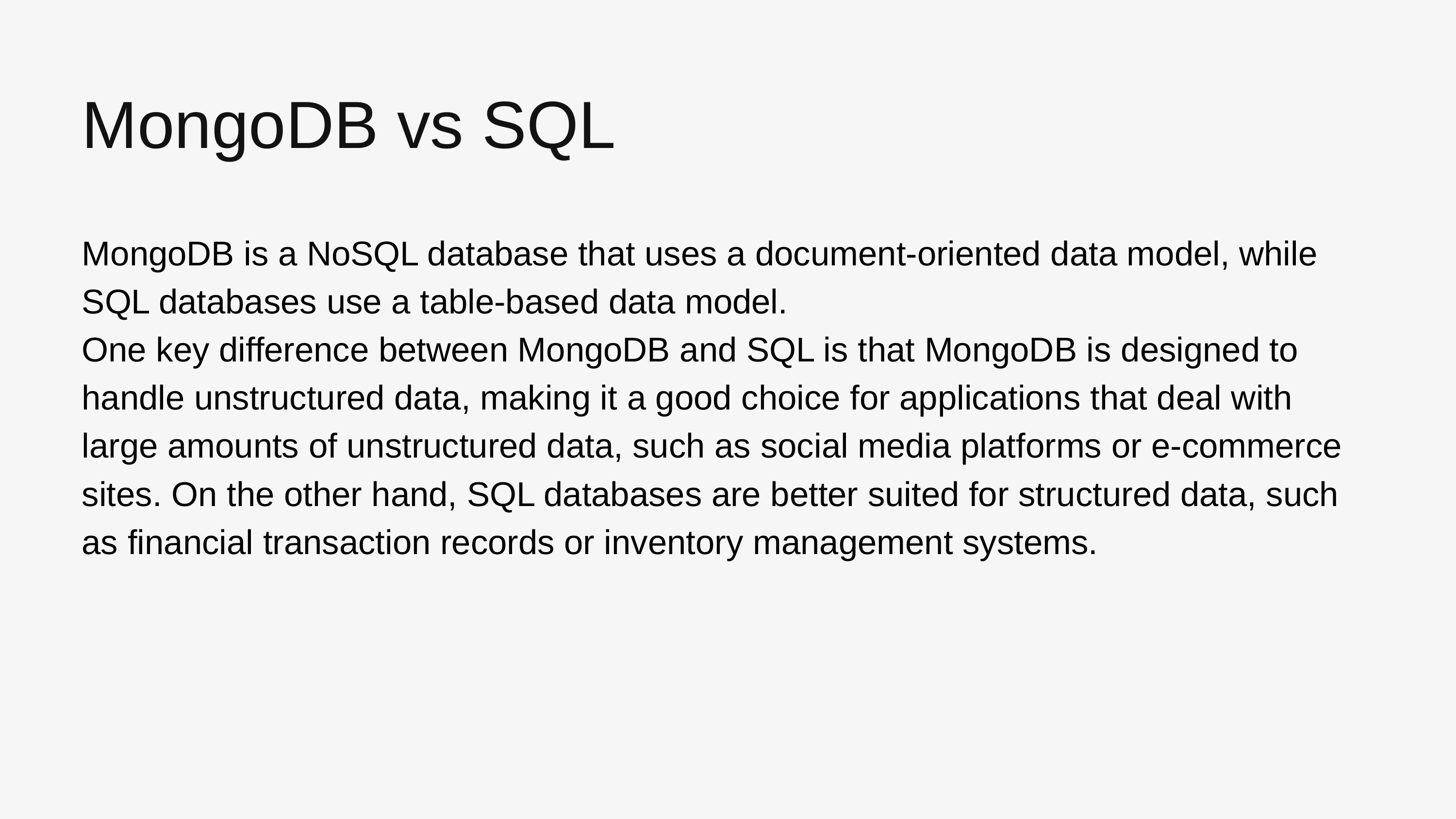

MongoDB vs SQL

MongoDB is a NoSQL database that uses a document-oriented data model, while SQL databases use a table-based data model.
One key difference between MongoDB and SQL is that MongoDB is designed to handle unstructured data, making it a good choice for applications that deal with large amounts of unstructured data, such as social media platforms or e-commerce sites. On the other hand, SQL databases are better suited for structured data, such as financial transaction records or inventory management systems.